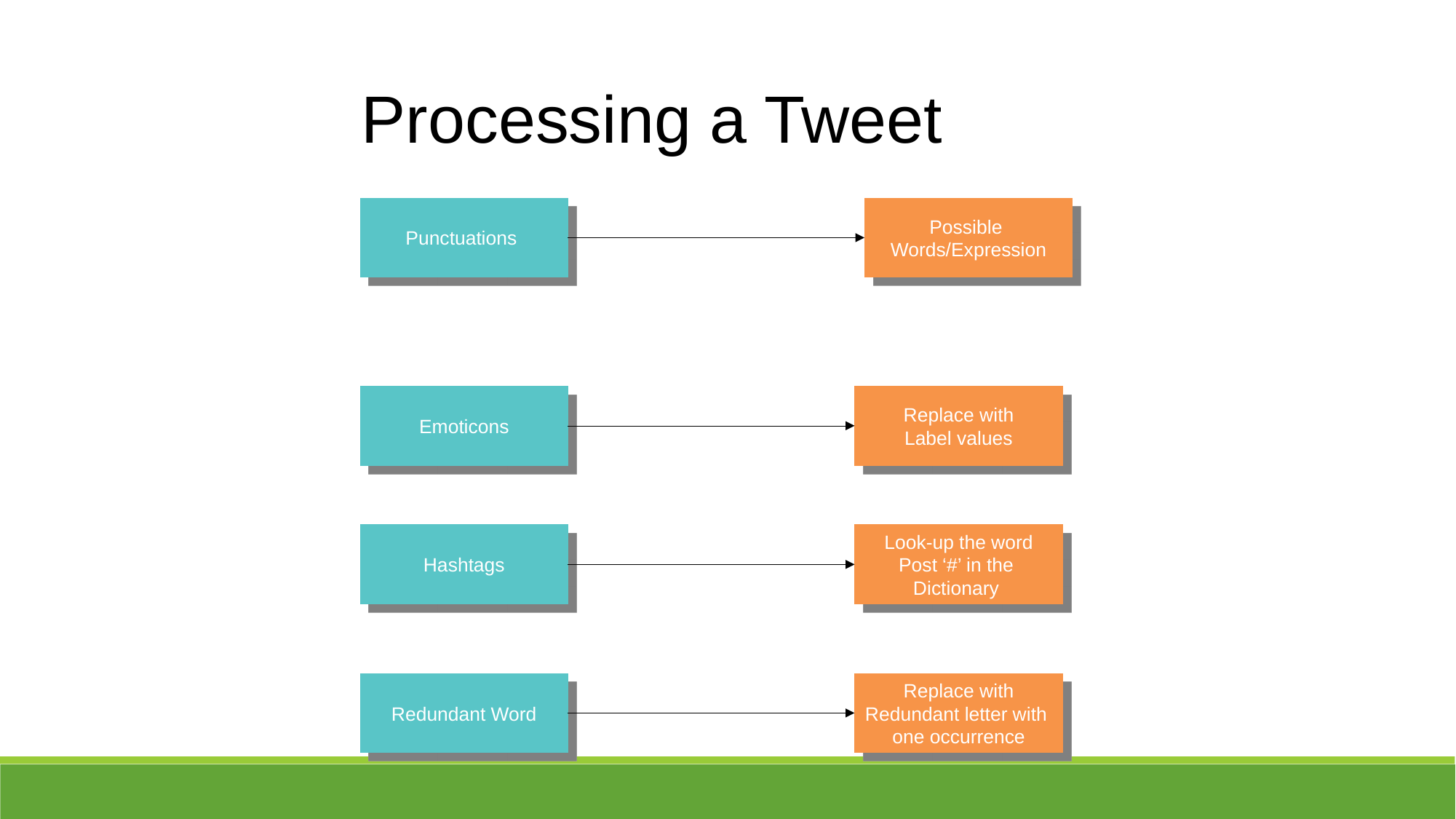

Processing a Tweet
Punctuations
Possible
Words/Expression

Emoticons
Replace with
Label values

Hashtags
Look-up the word
Post ‘#’ in the
Dictionary

Redundant Word
Replace with
Redundant letter with
one occurrence